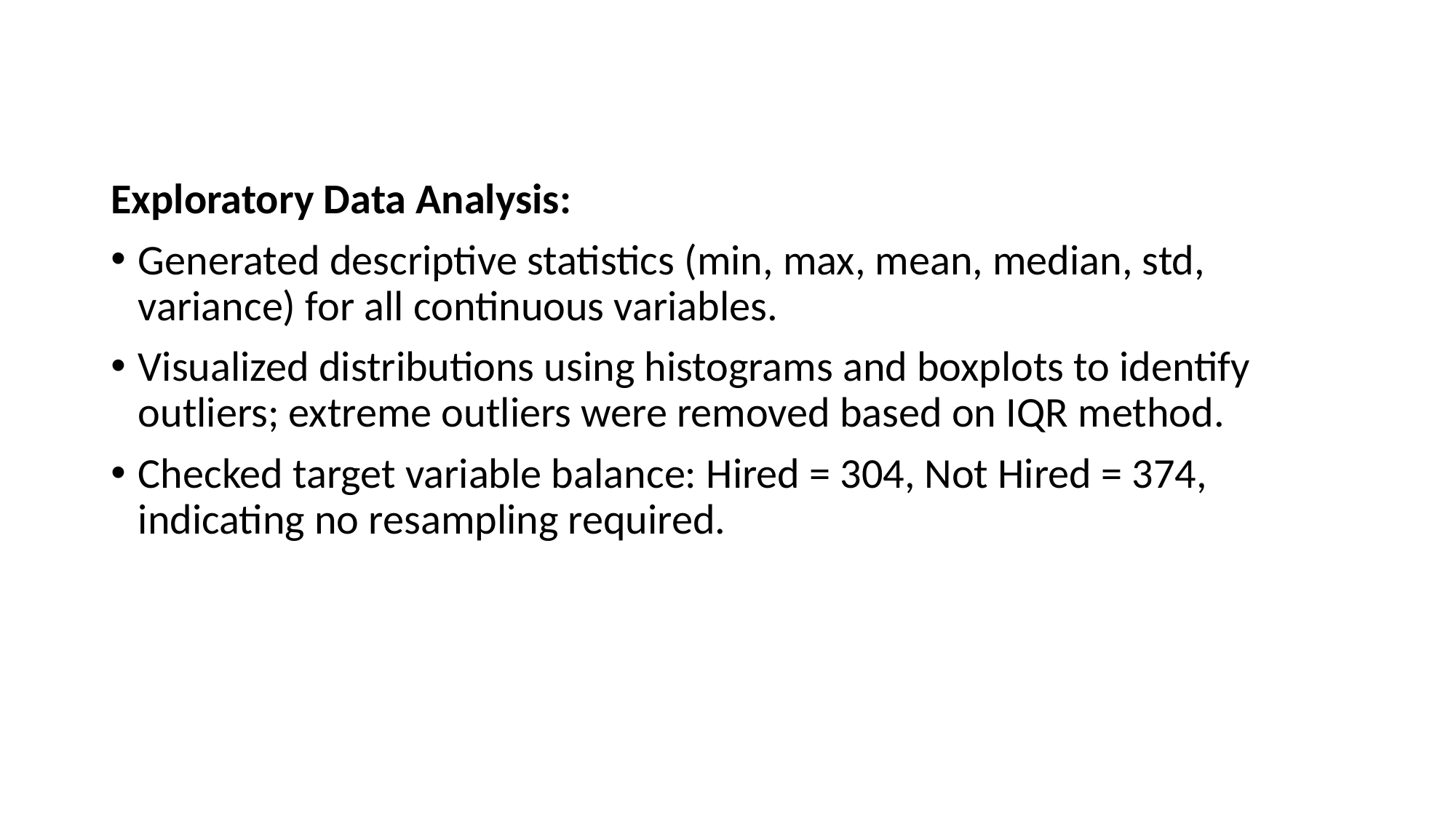

Exploratory Data Analysis:
Generated descriptive statistics (min, max, mean, median, std, variance) for all continuous variables.
Visualized distributions using histograms and boxplots to identify outliers; extreme outliers were removed based on IQR method.
Checked target variable balance: Hired = 304, Not Hired = 374, indicating no resampling required.